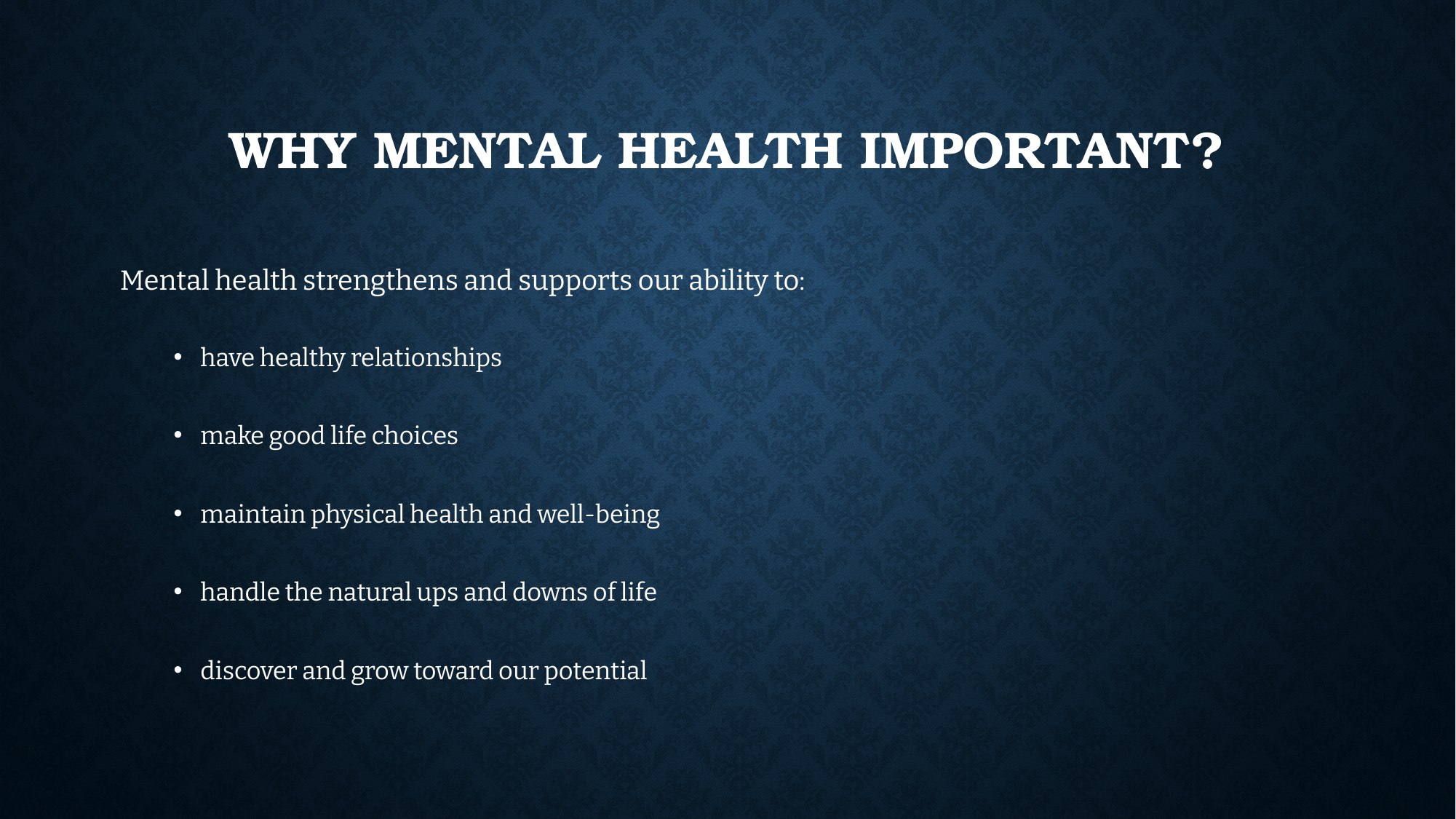

# Why mental health important?
Mental health strengthens and supports our ability to:
have healthy relationships
make good life choices
maintain physical health and well-being
handle the natural ups and downs of life
discover and grow toward our potential